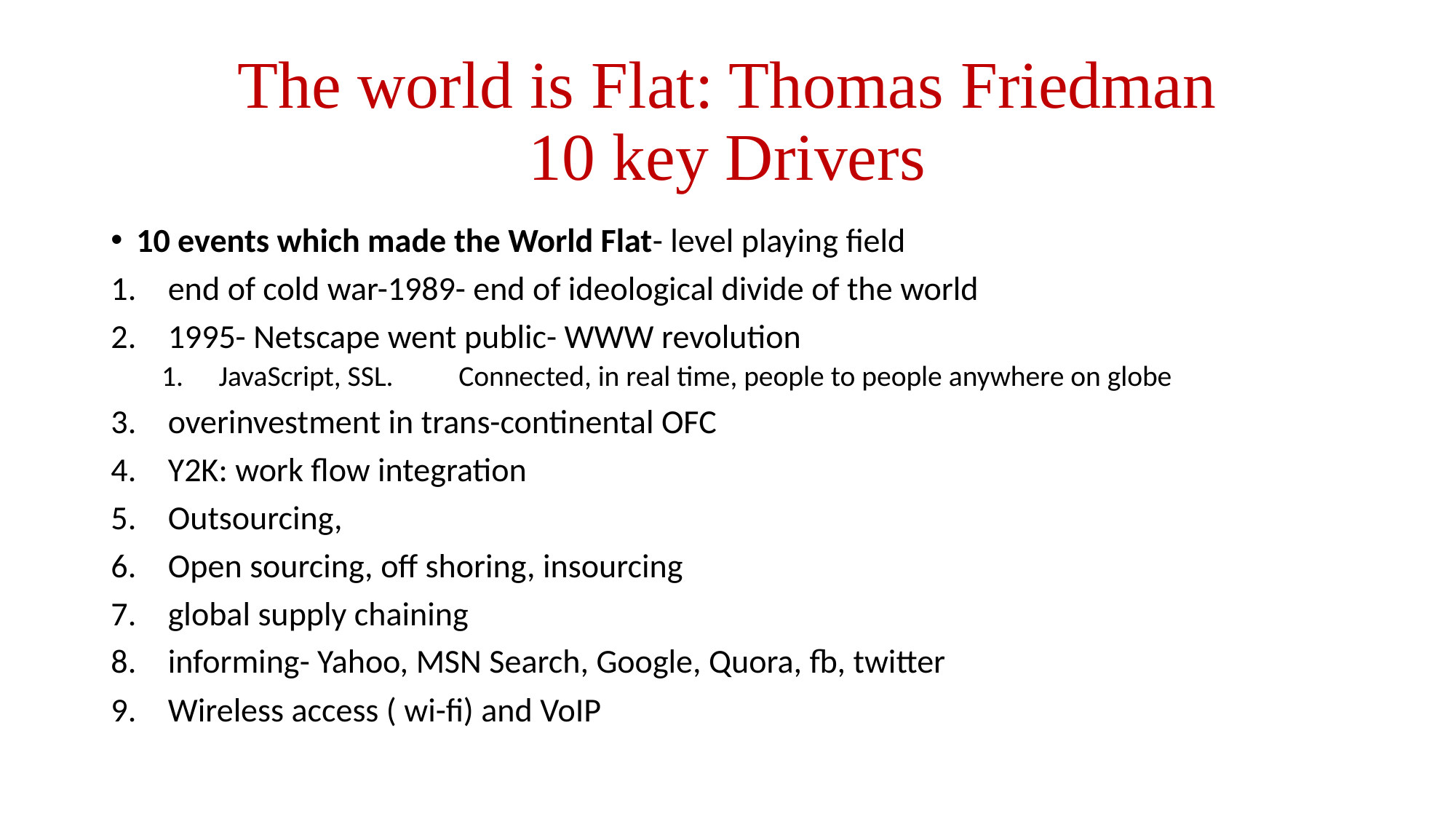

# The world is Flat: Thomas Friedman 10 key Drivers
10 events which made the World Flat- level playing field
end of cold war-1989- end of ideological divide of the world
1995- Netscape went public- WWW revolution
JavaScript, SSL.          Connected, in real time, people to people anywhere on globe
overinvestment in trans-continental OFC
Y2K: work flow integration
Outsourcing,
Open sourcing, off shoring, insourcing
global supply chaining
informing- Yahoo, MSN Search, Google, Quora, fb, twitter
Wireless access ( wi-fi) and VoIP